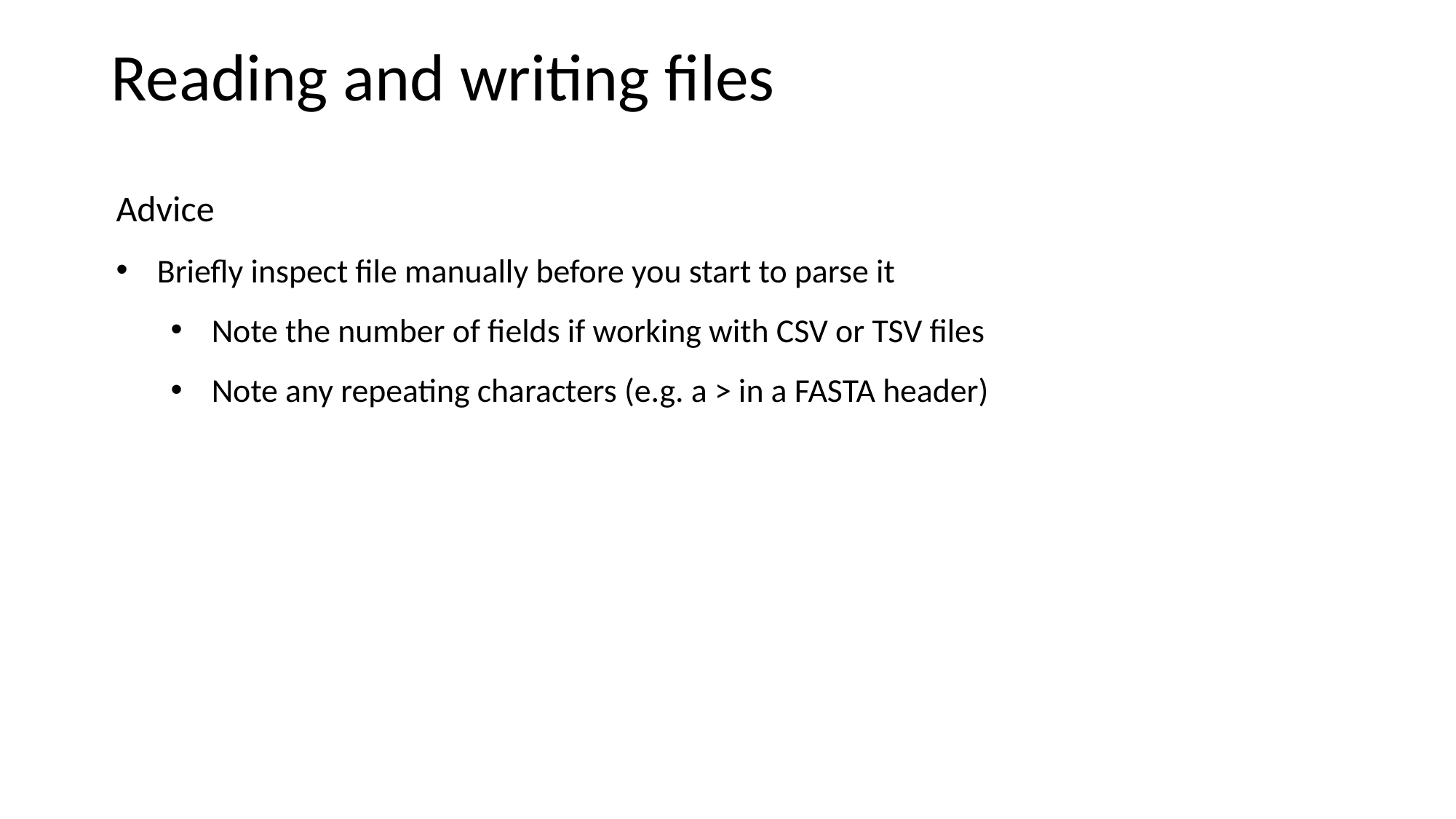

# Reading and writing files
Advice
Briefly inspect file manually before you start to parse it
Note the number of fields if working with CSV or TSV files
Note any repeating characters (e.g. a > in a FASTA header)